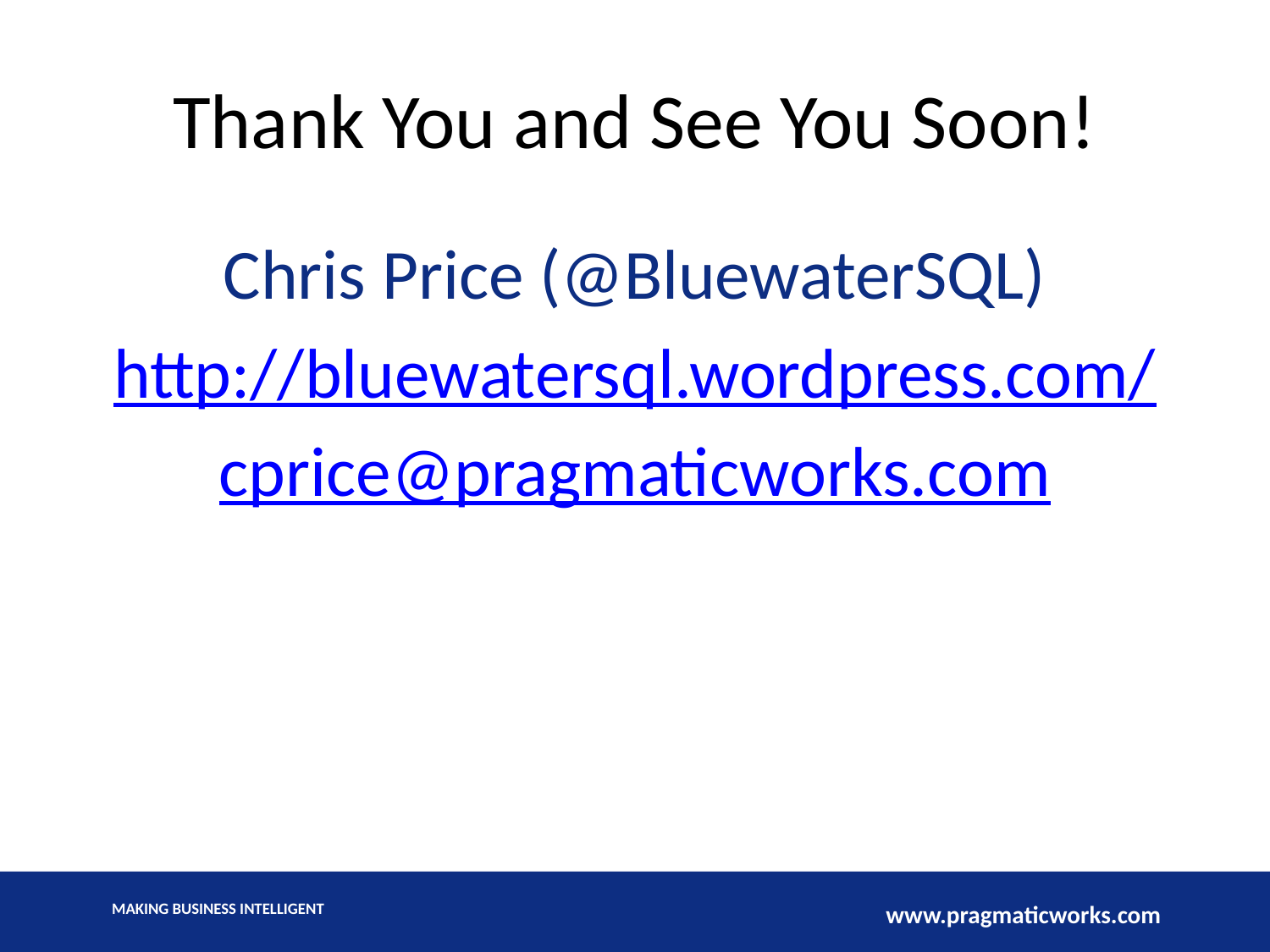

# Thank You and See You Soon!
Chris Price (@BluewaterSQL)
http://bluewatersql.wordpress.com/
cprice@pragmaticworks.com